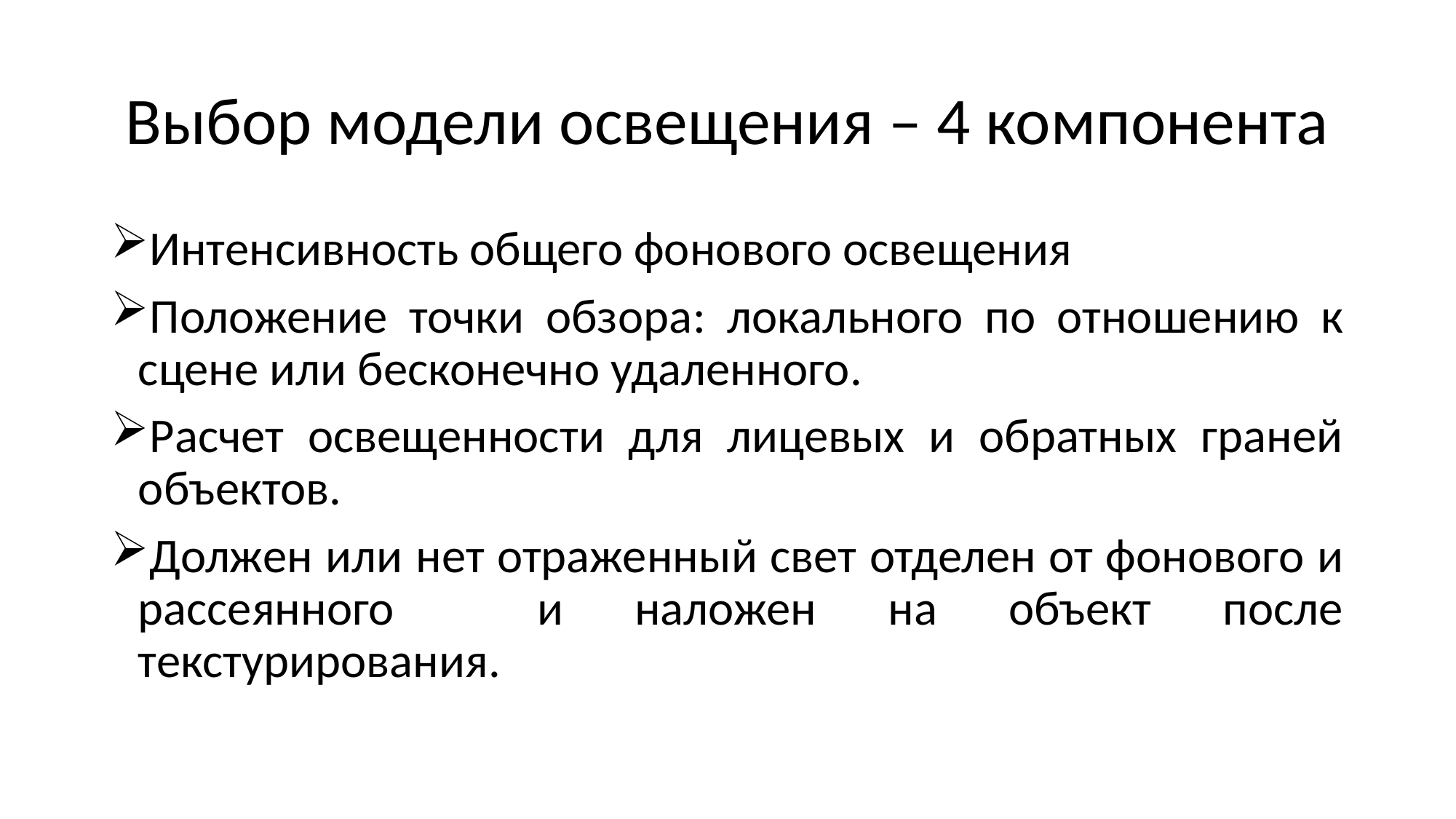

# Выбор модели освещения – 4 компонента
Интенсивность общего фонового освещения
Положение точки обзора: локального по отношению к сцене или бесконечно удаленного.
Расчет освещенности для лицевых и обратных граней объектов.
Должен или нет отраженный свет отделен от фонового и рассеянного  и наложен на объект после текстурирования.